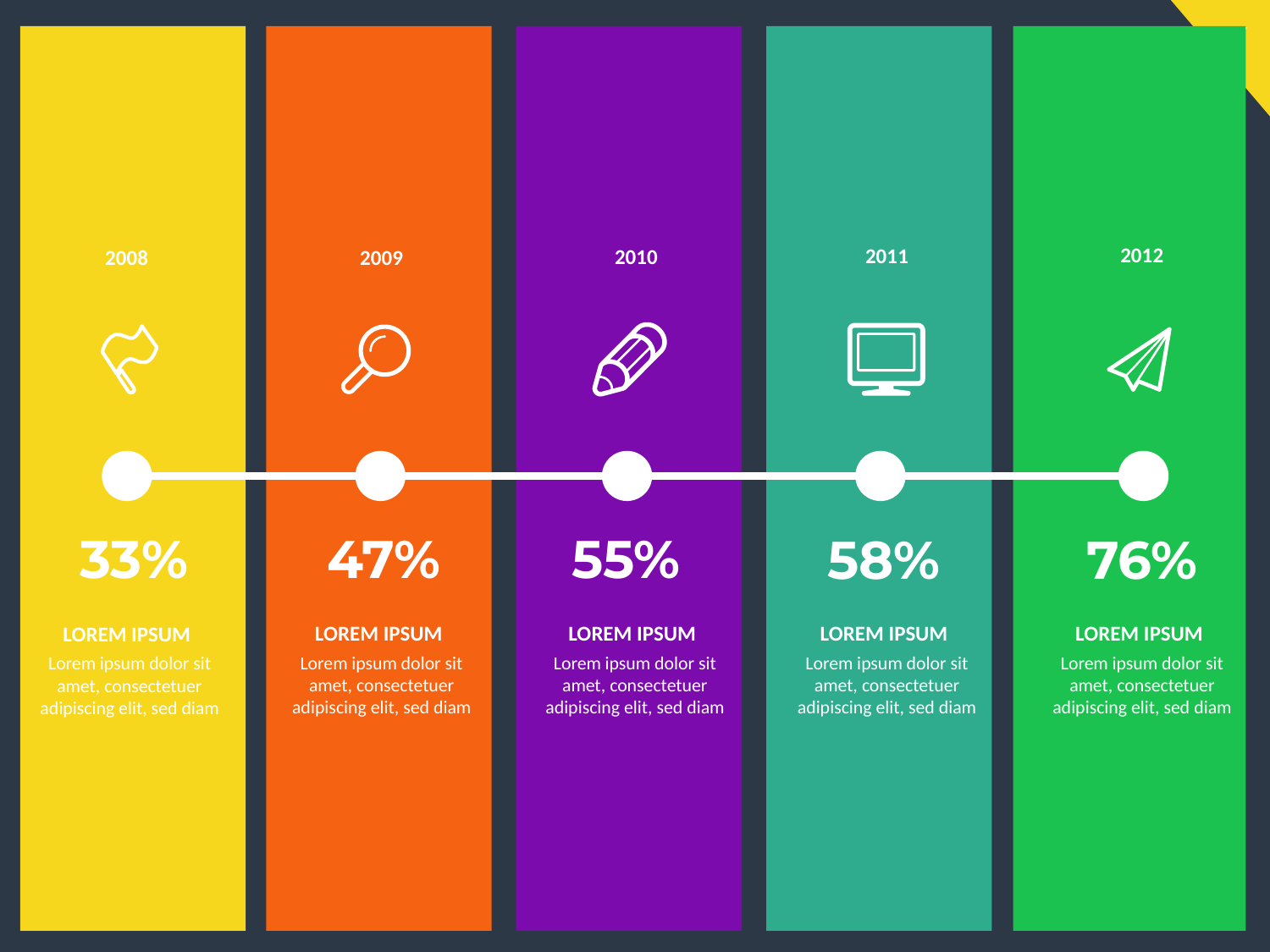

2012
2011
2010
2009
2008

33%
47%
55%
58%
76%
LOREM IPSUM
LOREM IPSUM
LOREM IPSUM
LOREM IPSUM
LOREM IPSUM
Lorem ipsum dolor sit amet, consectetuer adipiscing elit, sed diam
Lorem ipsum dolor sit amet, consectetuer adipiscing elit, sed diam
Lorem ipsum dolor sit amet, consectetuer adipiscing elit, sed diam
Lorem ipsum dolor sit amet, consectetuer adipiscing elit, sed diam
Lorem ipsum dolor sit amet, consectetuer adipiscing elit, sed diam